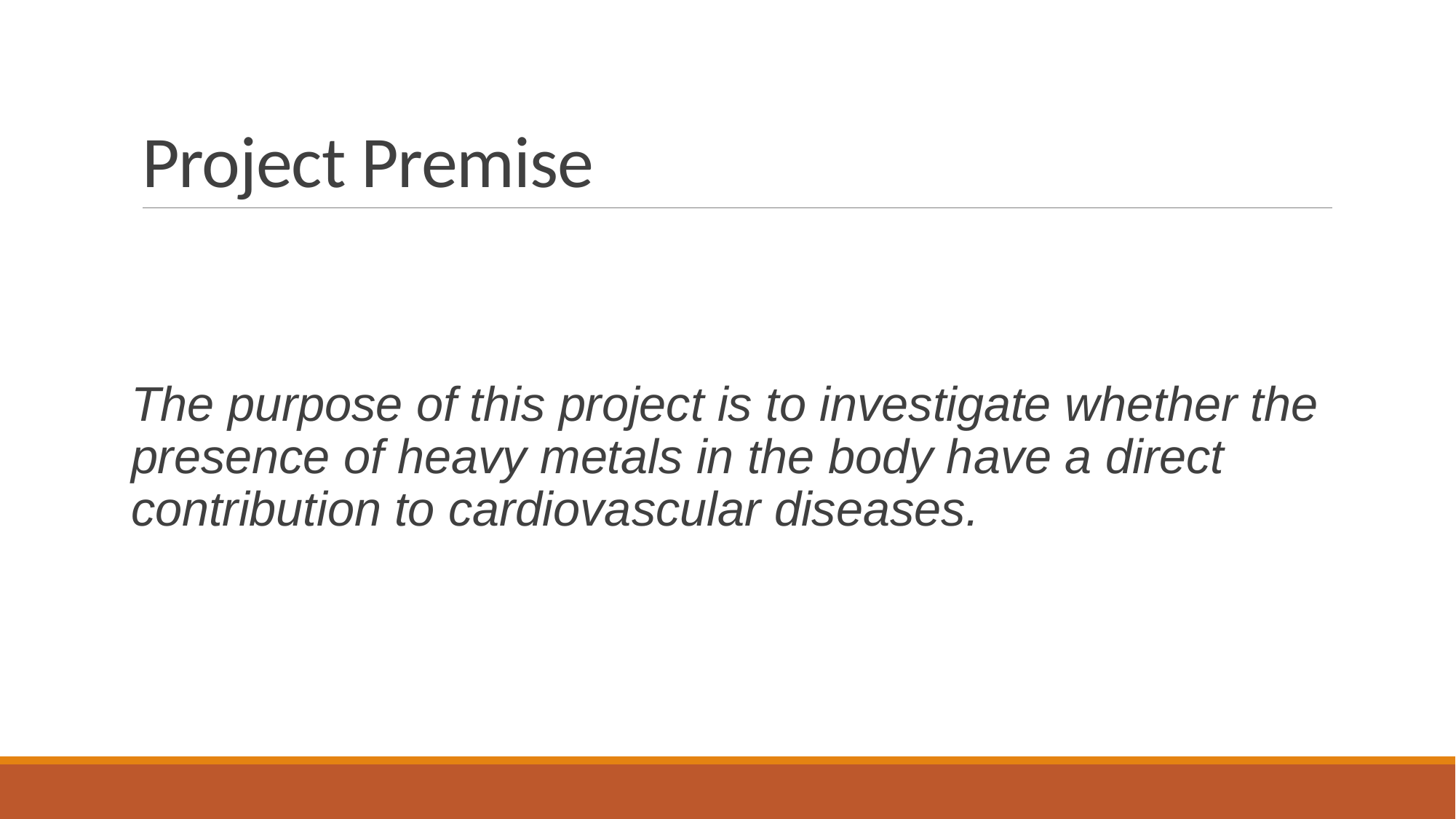

# Project Premise

The purpose of this project is to investigate whether the presence of heavy metals in the body have a direct contribution to cardiovascular diseases.